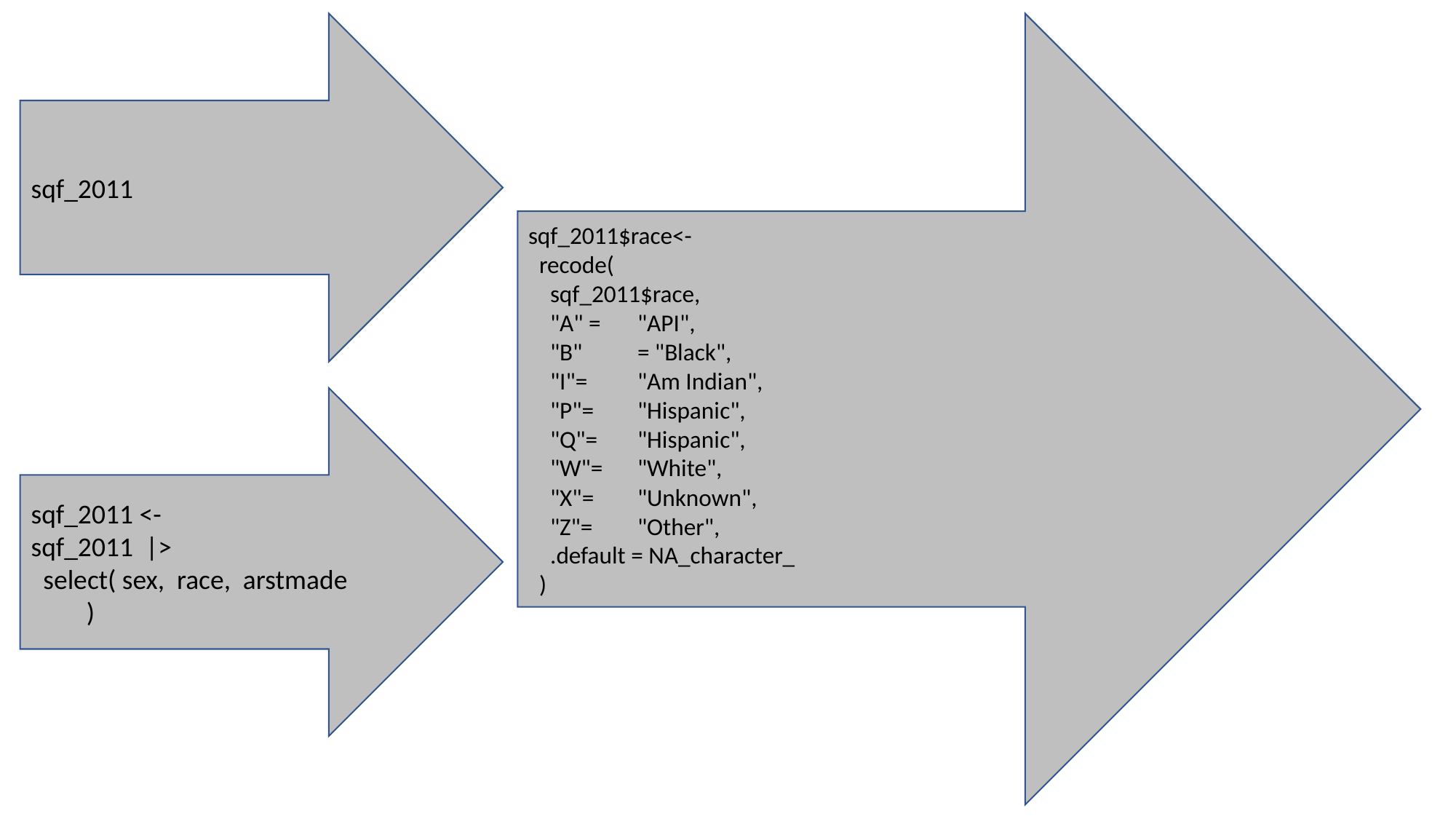

sqf_2011
sqf_2011$race<-
  recode(
    sqf_2011$race,
    "A" =	"API",
    "B"	= "Black",
    "I"=	"Am Indian",
    "P"=	"Hispanic",
    "Q"=	"Hispanic",
    "W"=	"White",
    "X"=	"Unknown",
    "Z"=	"Other",
    .default = NA_character_
  )
sqf_2011 <-
sqf_2011  |>
  select( sex,  race,  arstmade
         )